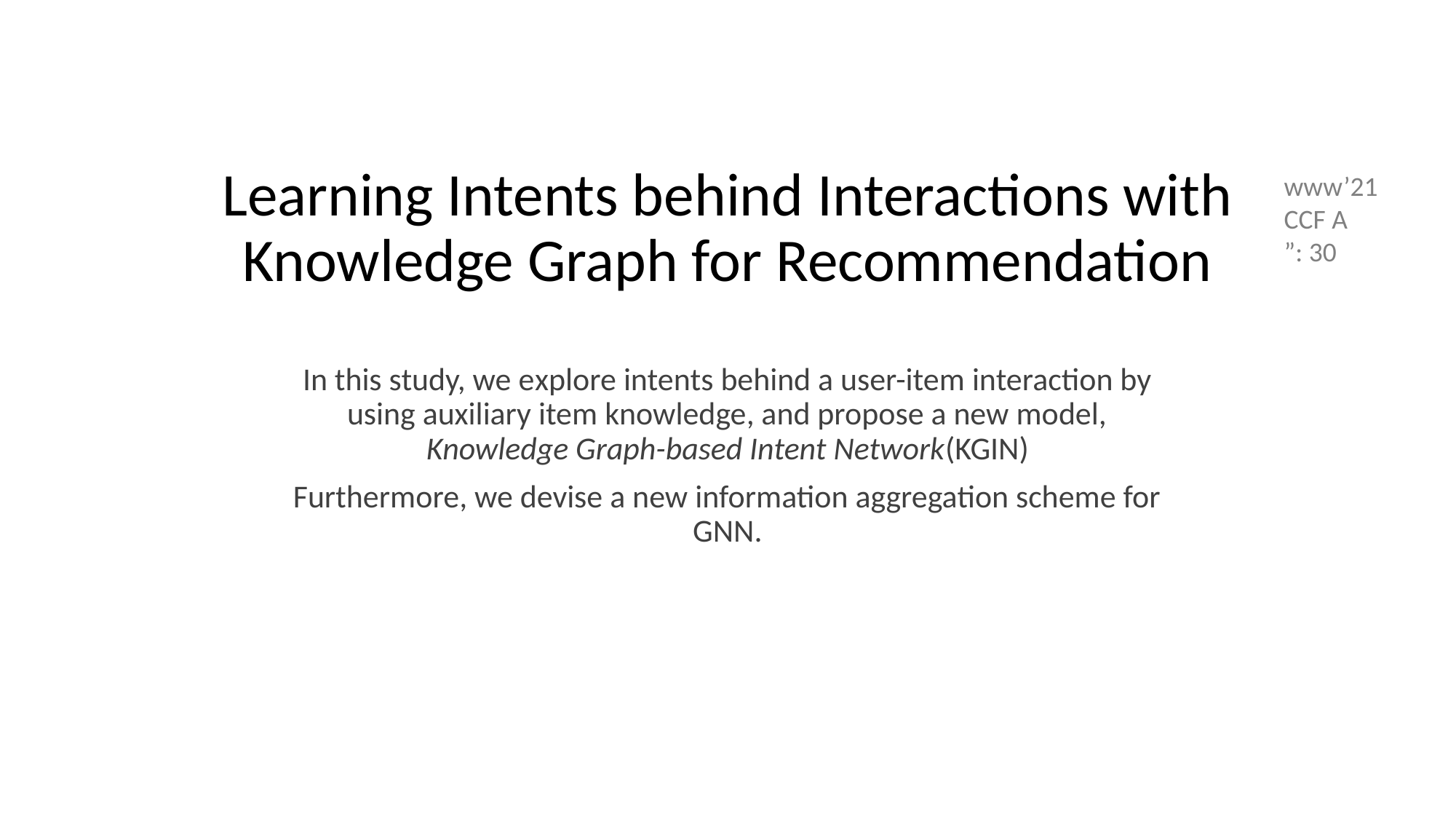

# Learning Intents behind Interactions with Knowledge Graph for Recommendation
www’21
CCF A
”: 30
In this study, we explore intents behind a user-item interaction by using auxiliary item knowledge, and propose a new model, Knowledge Graph-based Intent Network(KGIN)
Furthermore, we devise a new information aggregation scheme for GNN.